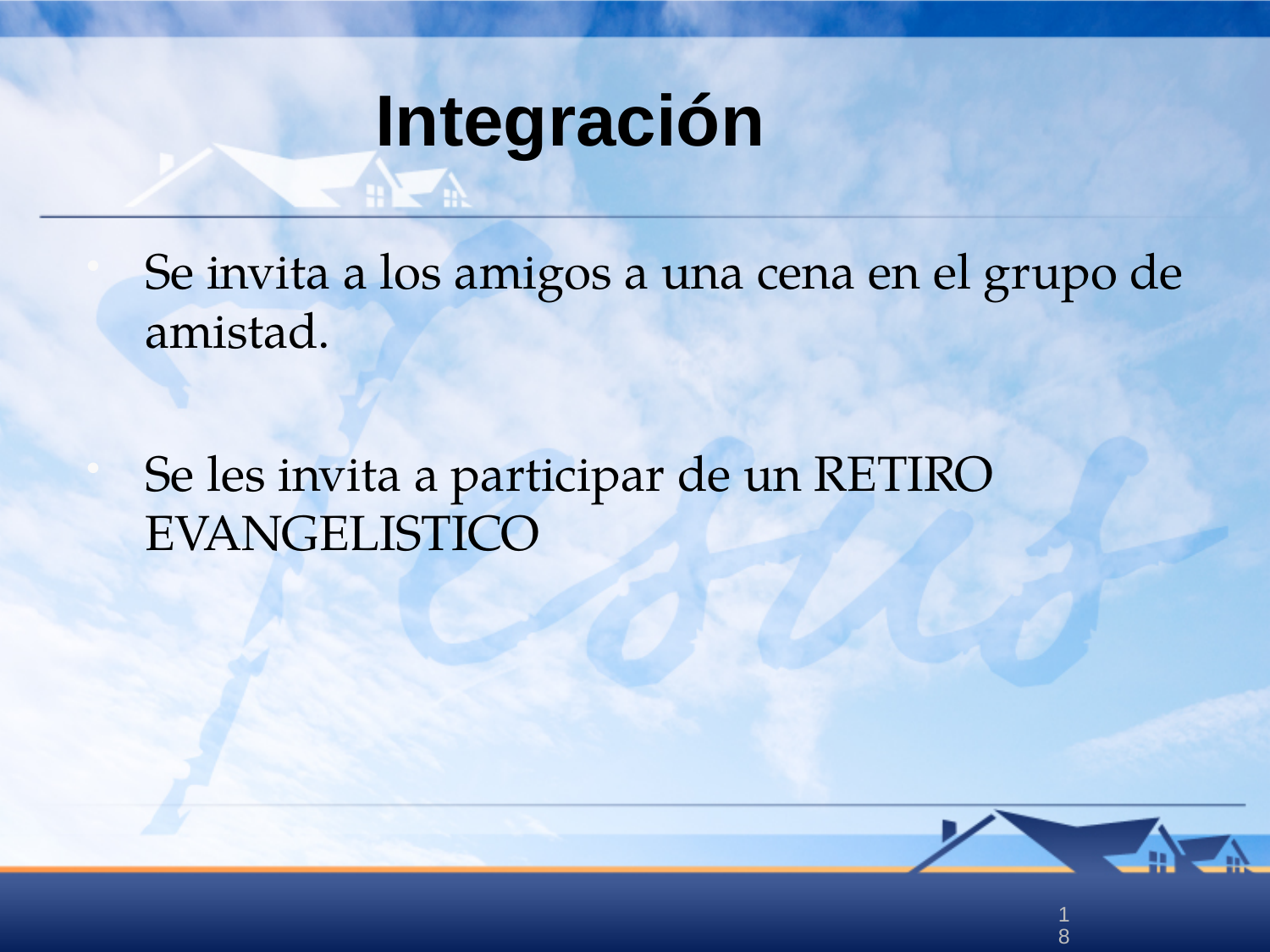

# Integración
Se invita a los amigos a una cena en el grupo de amistad.

Se les invita a participar de un RETIRO EVANGELISTICO
18